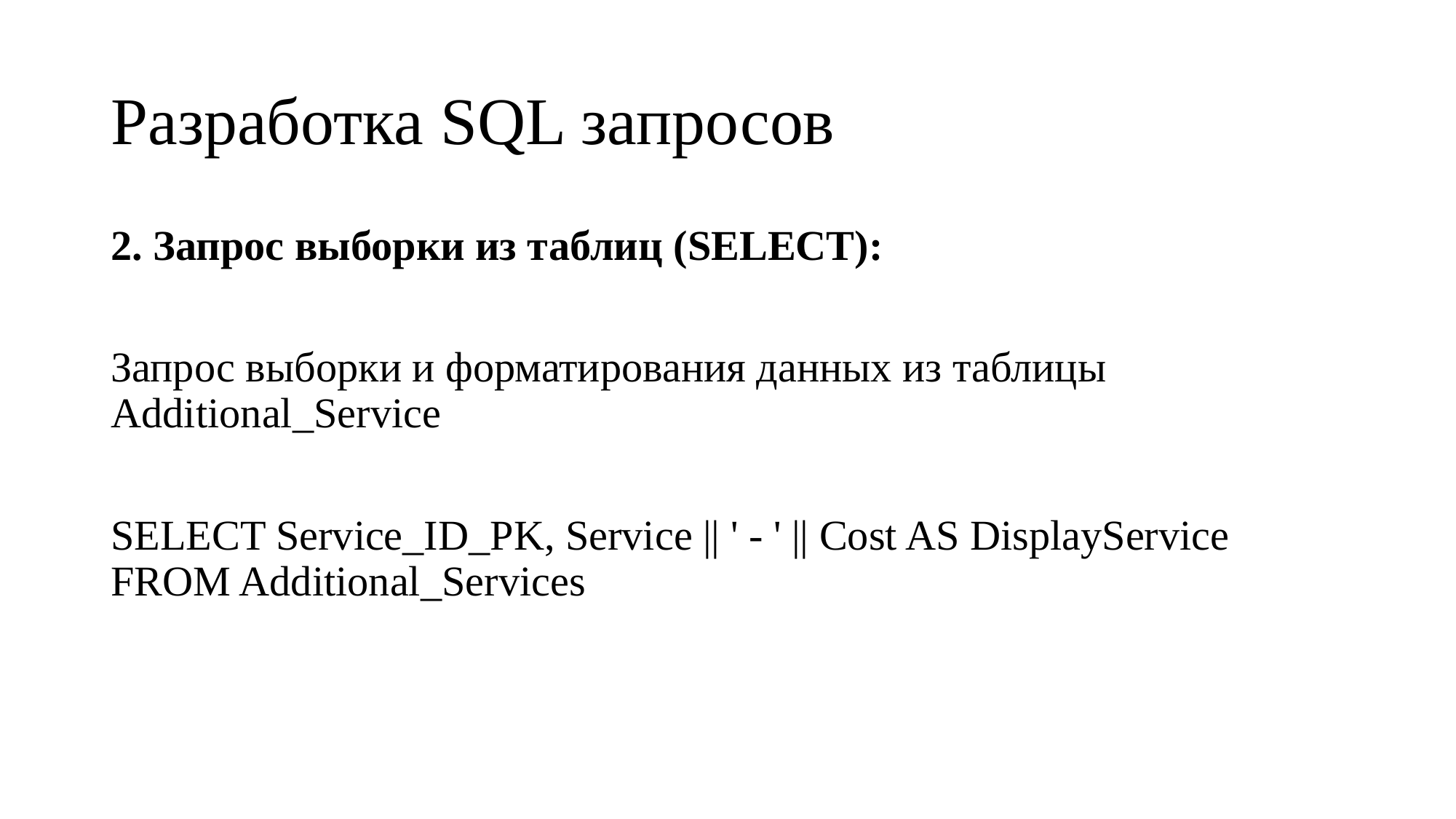

# Разработка SQL запросов
2. Запрос выборки из таблиц (SELECT):

Запрос выборки и форматирования данных из таблицы Additional_Service

SELECT Service_ID_PK, Service || ' - ' || Cost AS DisplayService FROM Additional_Services